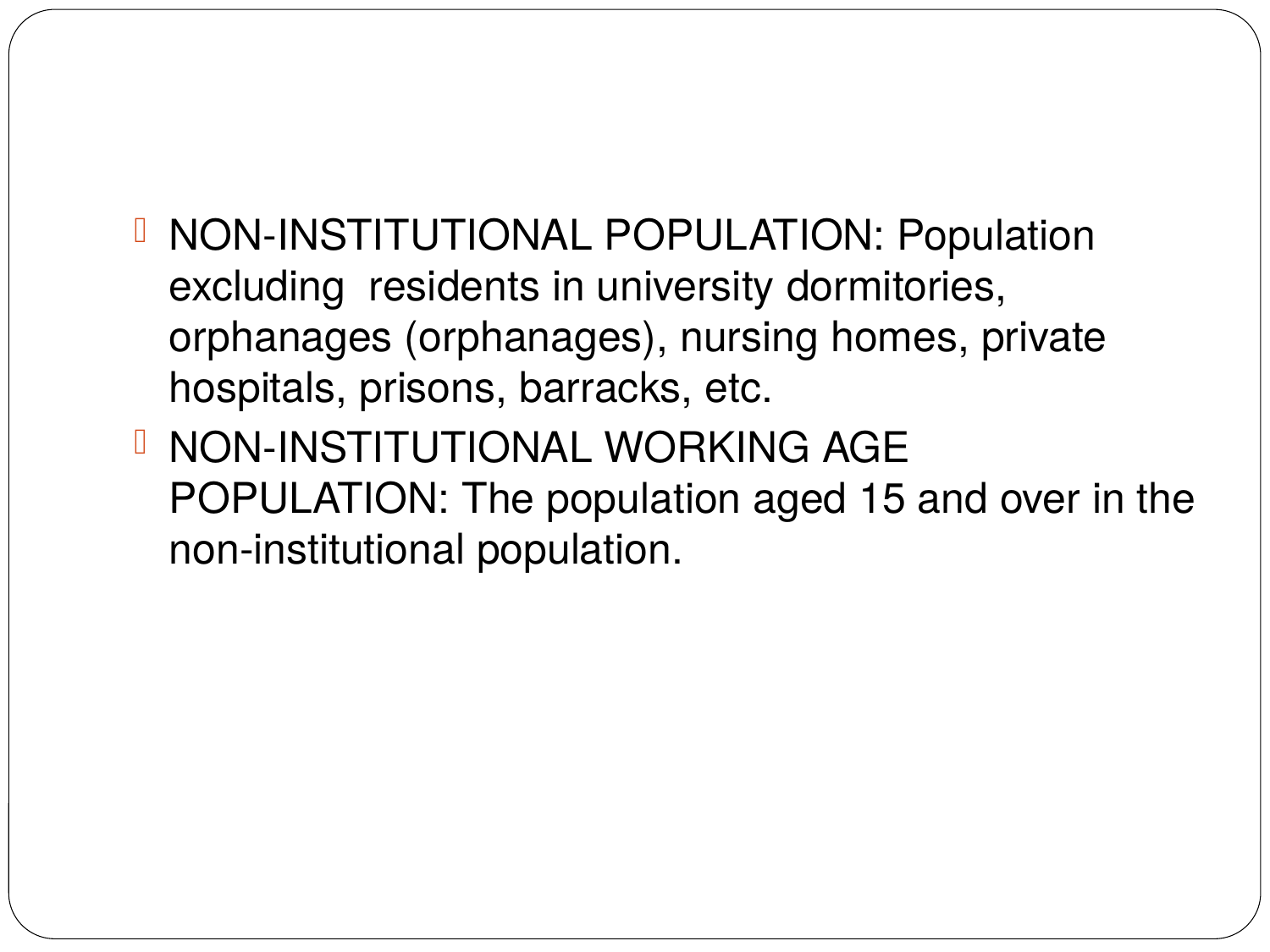

#
NON-INSTITUTIONAL POPULATION: Population excluding  residents in university dormitories, orphanages (orphanages), nursing homes, private hospitals, prisons, barracks, etc.
NON-INSTITUTIONAL WORKING AGE POPULATION: The population aged 15 and over in the non-institutional population.